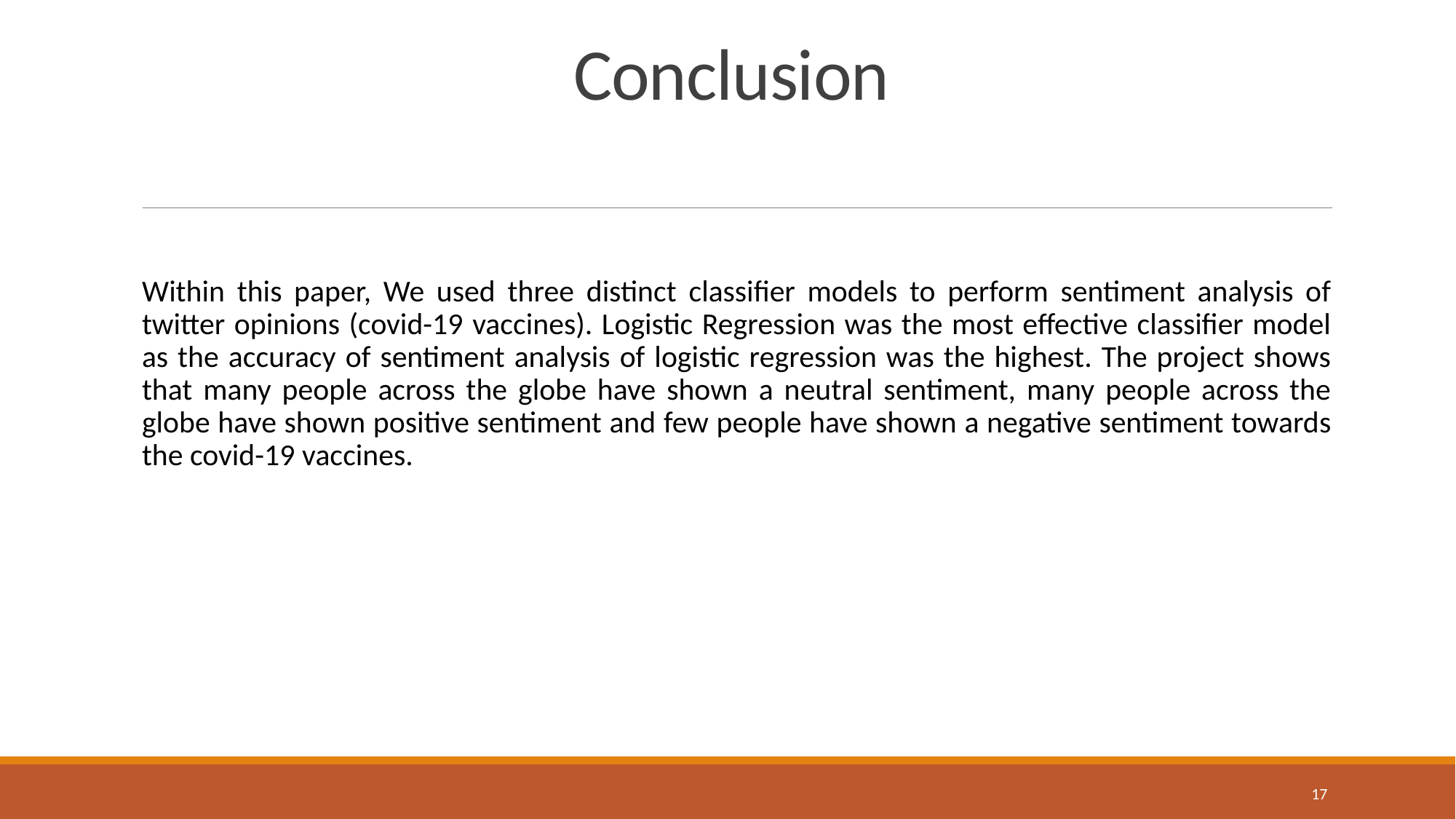

# Conclusion
Within this paper, We used three distinct classifier models to perform sentiment analysis of twitter opinions (covid-19 vaccines). Logistic Regression was the most effective classifier model as the accuracy of sentiment analysis of logistic regression was the highest. The project shows that many people across the globe have shown a neutral sentiment, many people across the globe have shown positive sentiment and few people have shown a negative sentiment towards the covid-19 vaccines.
17